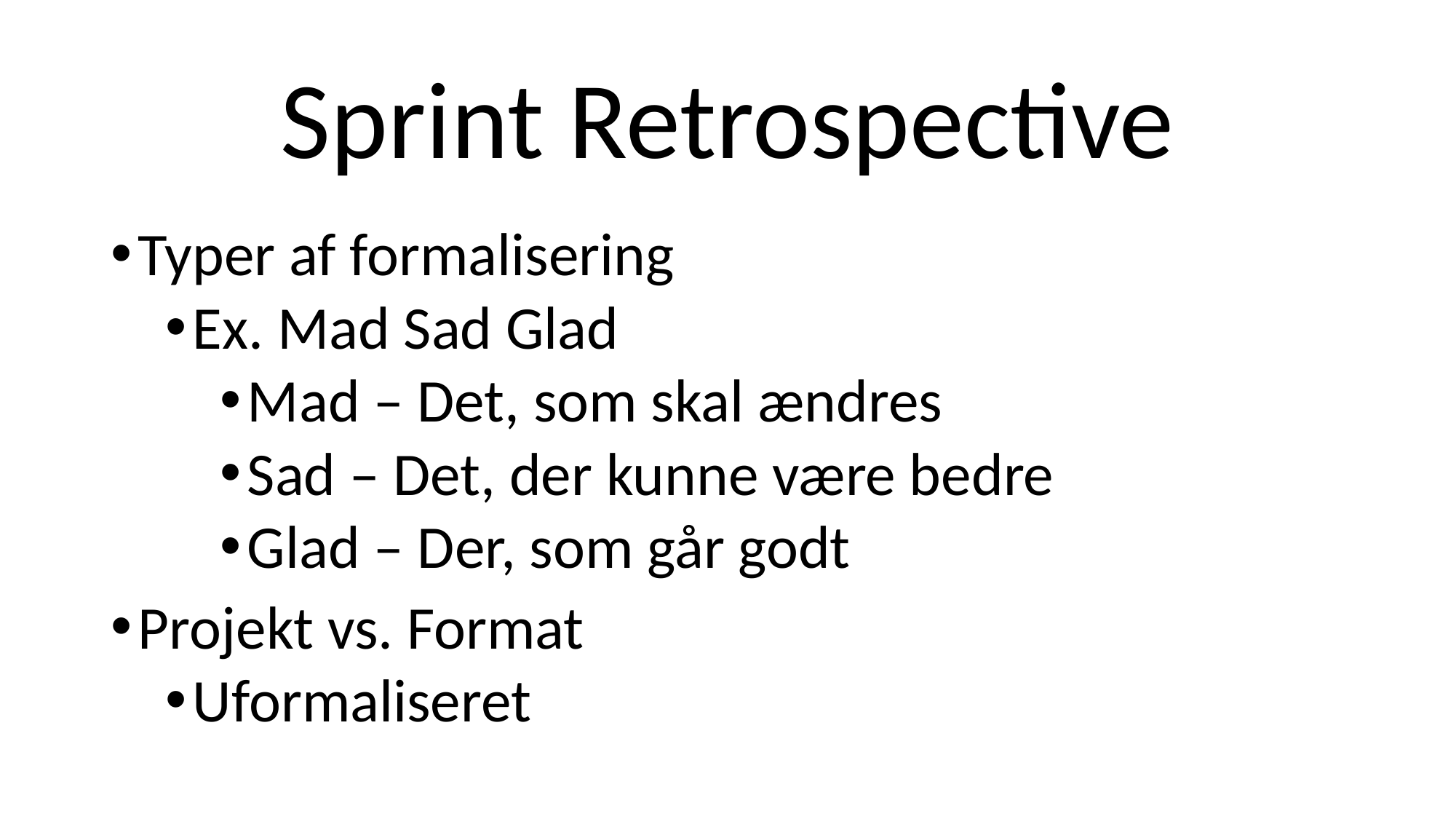

# Sprint Retrospective
Typer af formalisering
Ex. Mad Sad Glad
Mad – Det, som skal ændres
Sad – Det, der kunne være bedre
Glad – Der, som går godt
Projekt vs. Format
Uformaliseret